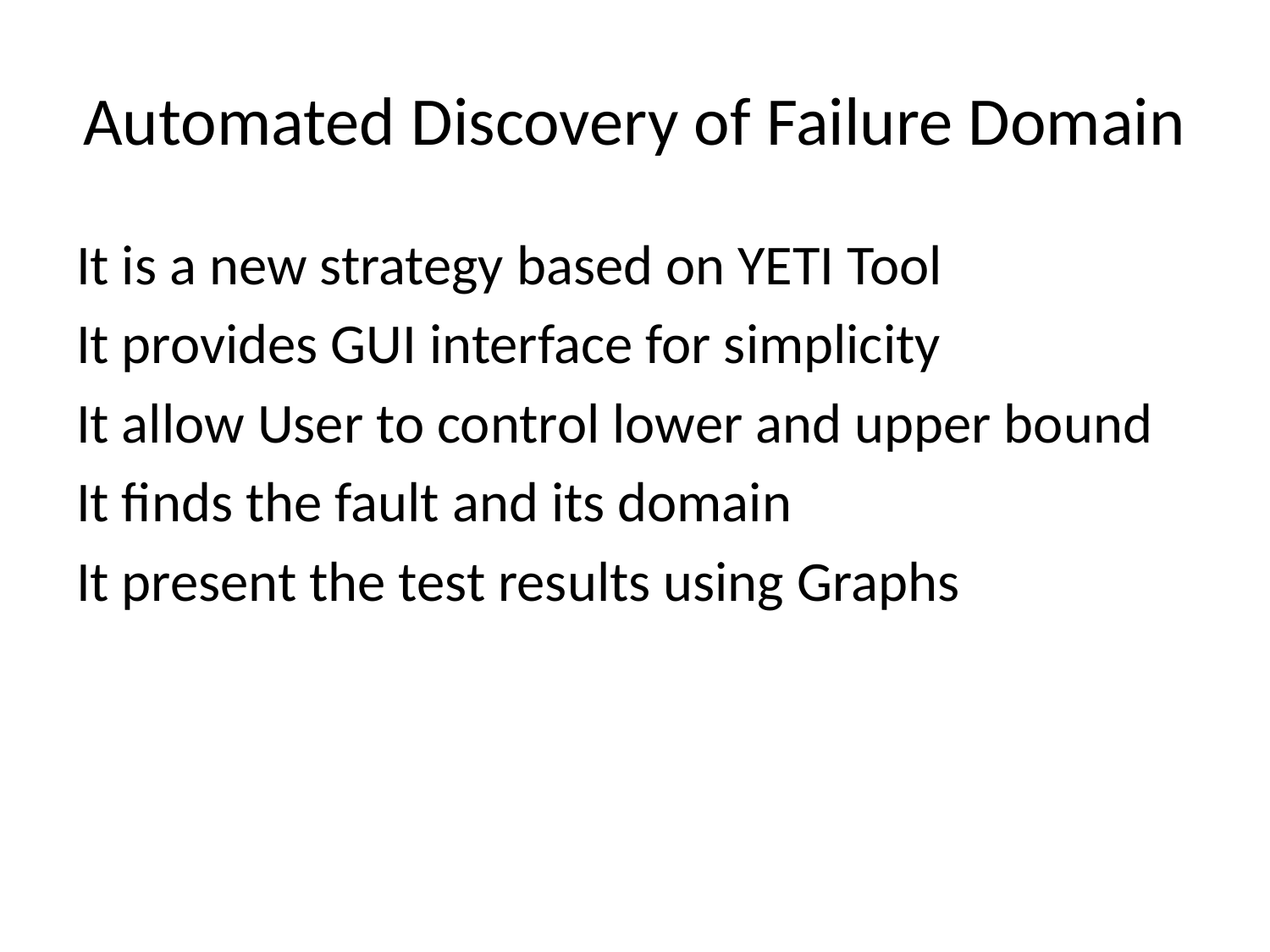

# Automated Discovery of Failure Domain
It is a new strategy based on YETI Tool
It provides GUI interface for simplicity
It allow User to control lower and upper bound
It finds the fault and its domain
It present the test results using Graphs